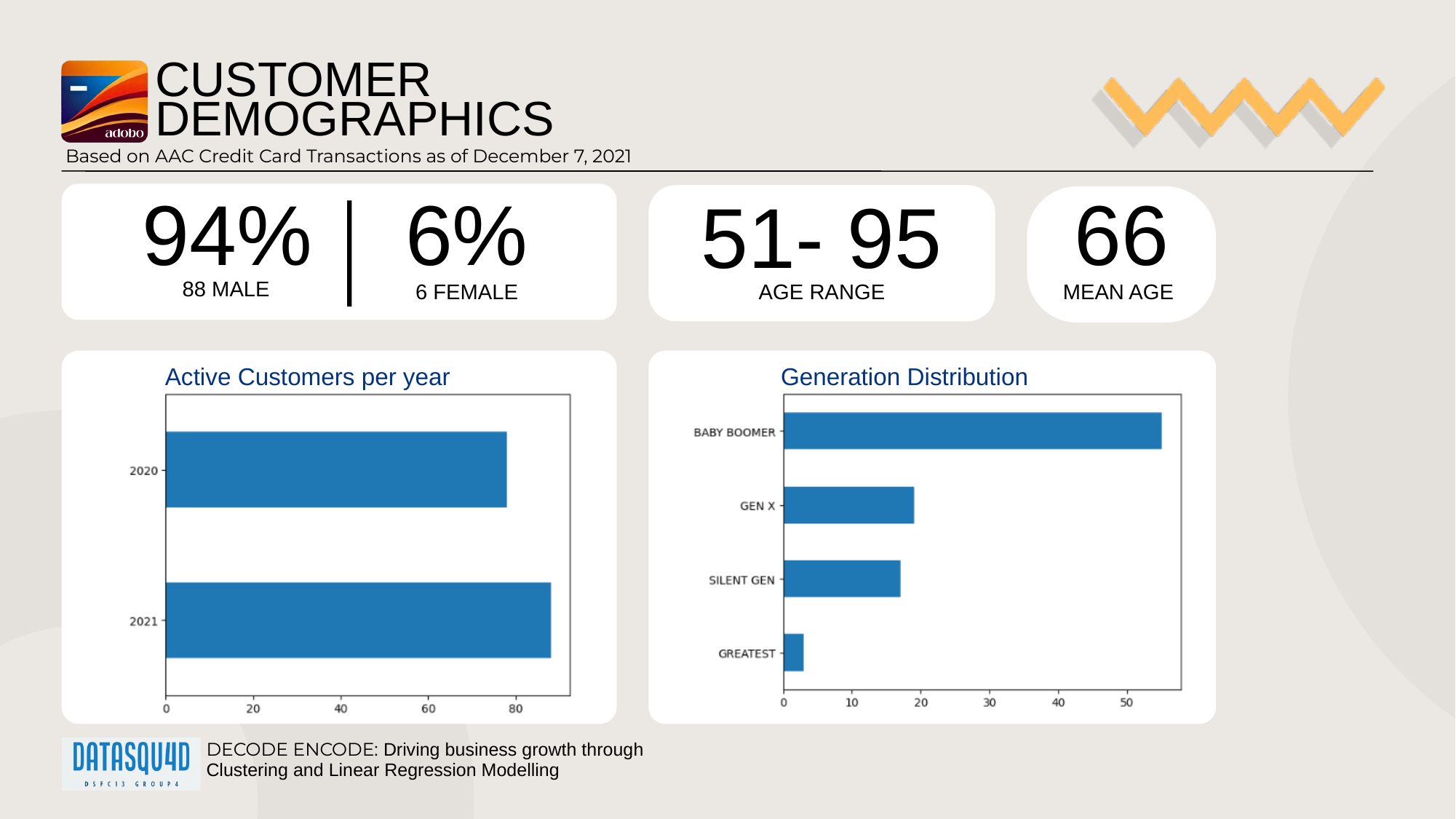

CUSTOMER
DEMOGRAPHICS

Based on AAC Credit Card Transactions as of December 7, 2021

94%
6%
66
51- 95

88 MALE
6 FEMALE
AGE RANGE
MEAN AGE

Active Customers per year
Generation Distribution

DECODE ENCODE: Driving business growth through Clustering and Linear Regression Modelling